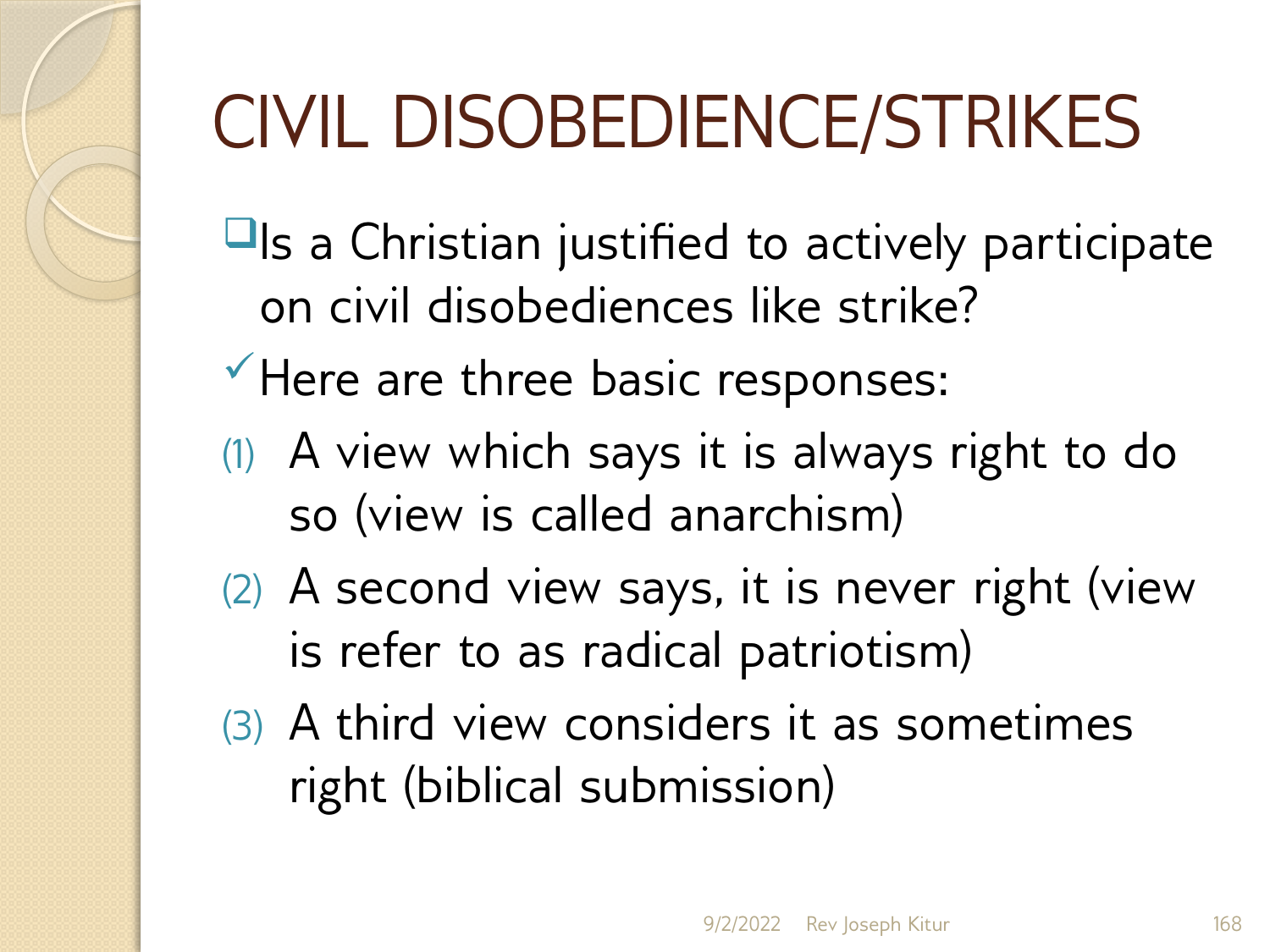

# CIVIL DISOBEDIENCE/STRIKES
Is a Christian justified to actively participate on civil disobediences like strike?
Here are three basic responses:
A view which says it is always right to do so (view is called anarchism)
A second view says, it is never right (view is refer to as radical patriotism)
A third view considers it as sometimes right (biblical submission)

9/2/2022
Rev Joseph Kitur
168